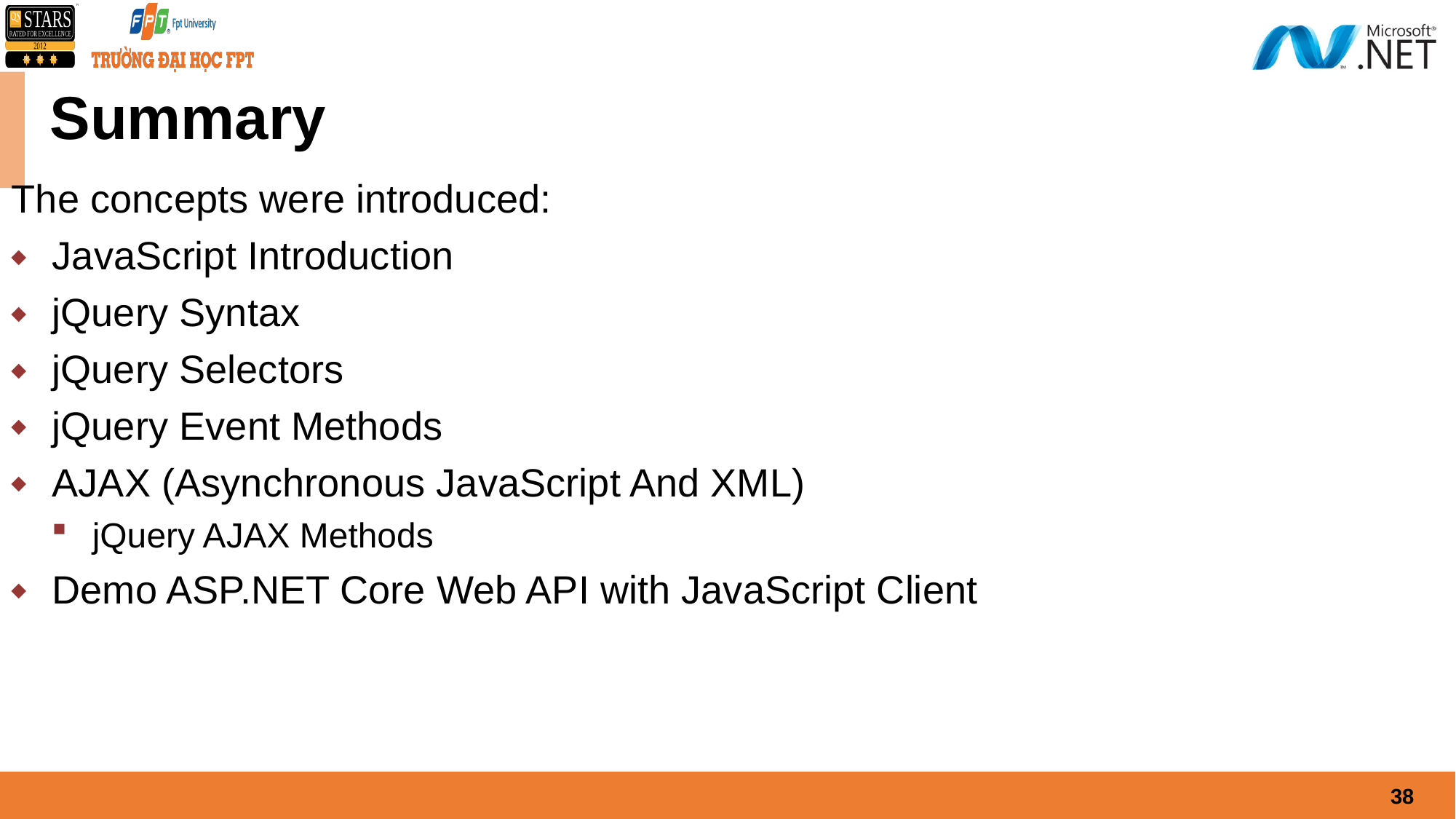

# Summary
The concepts were introduced:
JavaScript Introduction
jQuery Syntax
jQuery Selectors
jQuery Event Methods
AJAX (Asynchronous JavaScript And XML)
jQuery AJAX Methods
Demo ASP.NET Core Web API with JavaScript Client

38